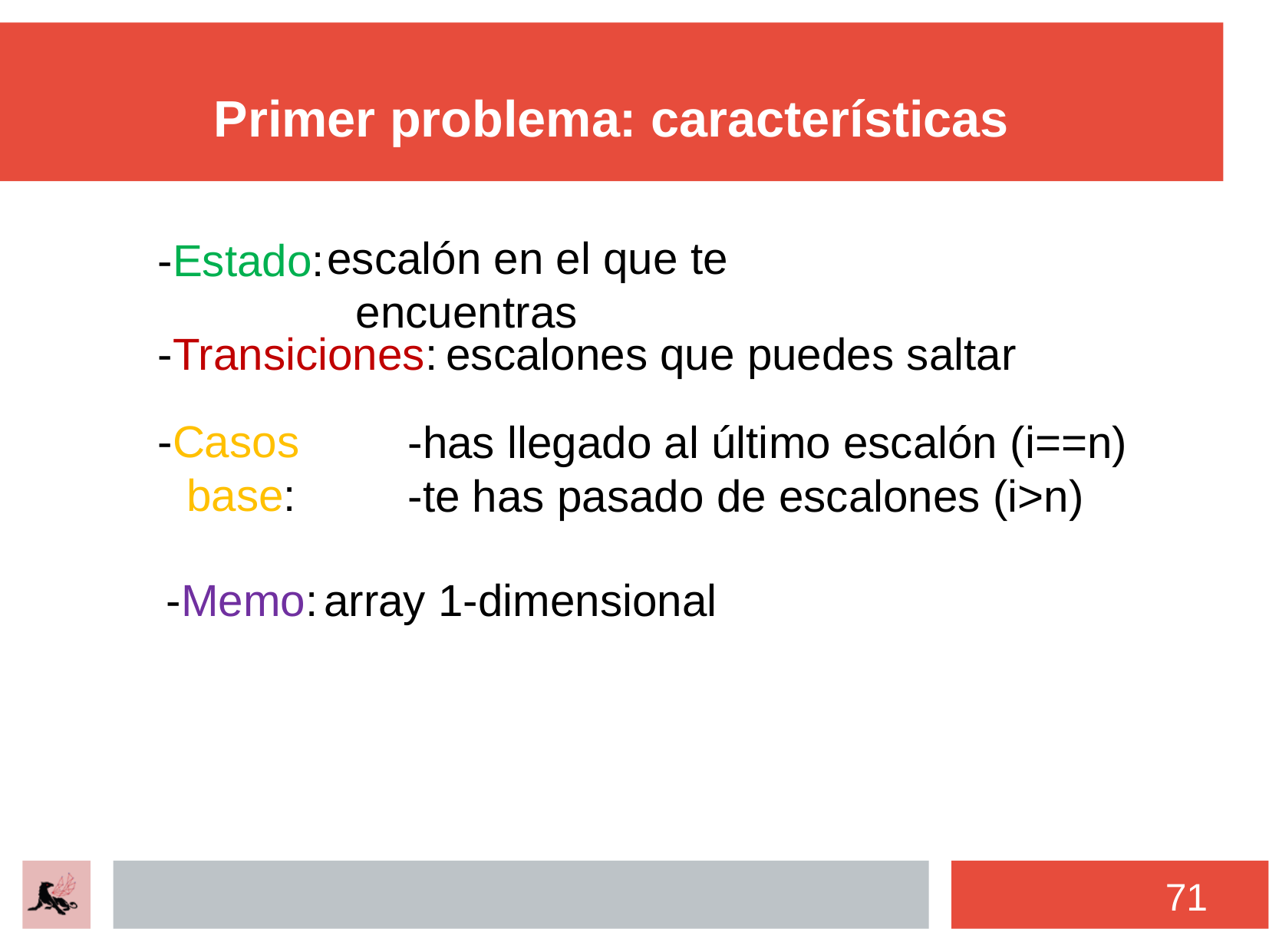

# Primer problema: características
escalón en el que te encuentras
-Estado:
 escalones que puedes saltar
-Transiciones:
-Casos base:
-has llegado al último escalón (i==n)
-te has pasado de escalones (i>n)
array 1-dimensional
-Memo:
71